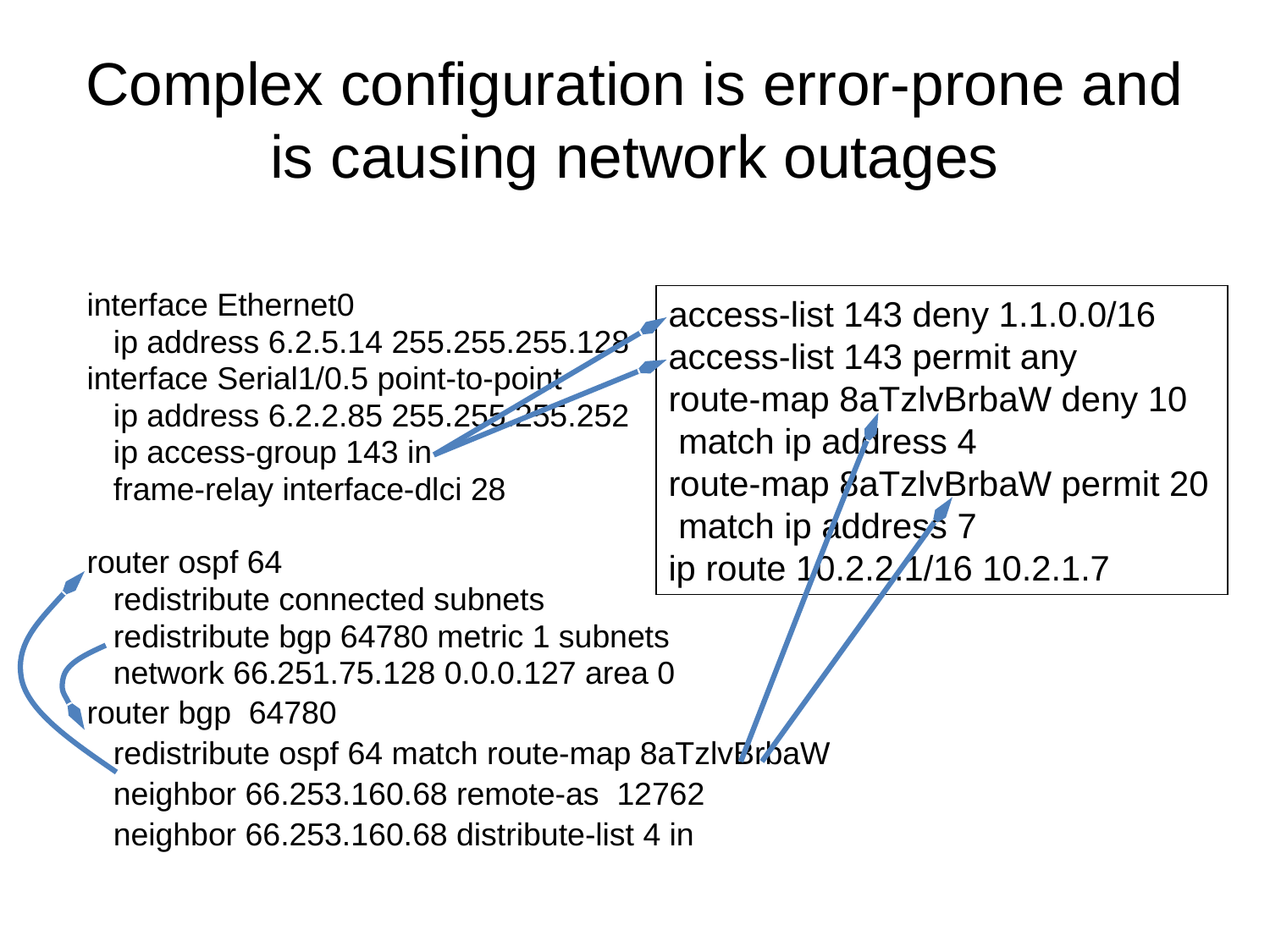

# Complex configuration is error-prone and is causing network outages
interface Ethernet0
   ip address 6.2.5.14 255.255.255.128
interface Serial1/0.5 point-to-point
   ip address 6.2.2.85 255.255.255.252
   ip access-group 143 in
   frame-relay interface-dlci 28

router ospf 64
   redistribute connected subnets
   redistribute bgp 64780 metric 1 subnets
   network 66.251.75.128 0.0.0.127 area 0
router bgp  64780
   redistribute ospf 64 match route-map 8aTzlvBrbaW
   neighbor 66.253.160.68 remote-as  12762
   neighbor 66.253.160.68 distribute-list 4 in

access-list 143 deny 1.1.0.0/16
access-list 143 permit any
route-map 8aTzlvBrbaW deny 10
 match ip address 4
route-map 8aTzlvBrbaW permit 20
 match ip address 7
ip route 10.2.2.1/16 10.2.1.7